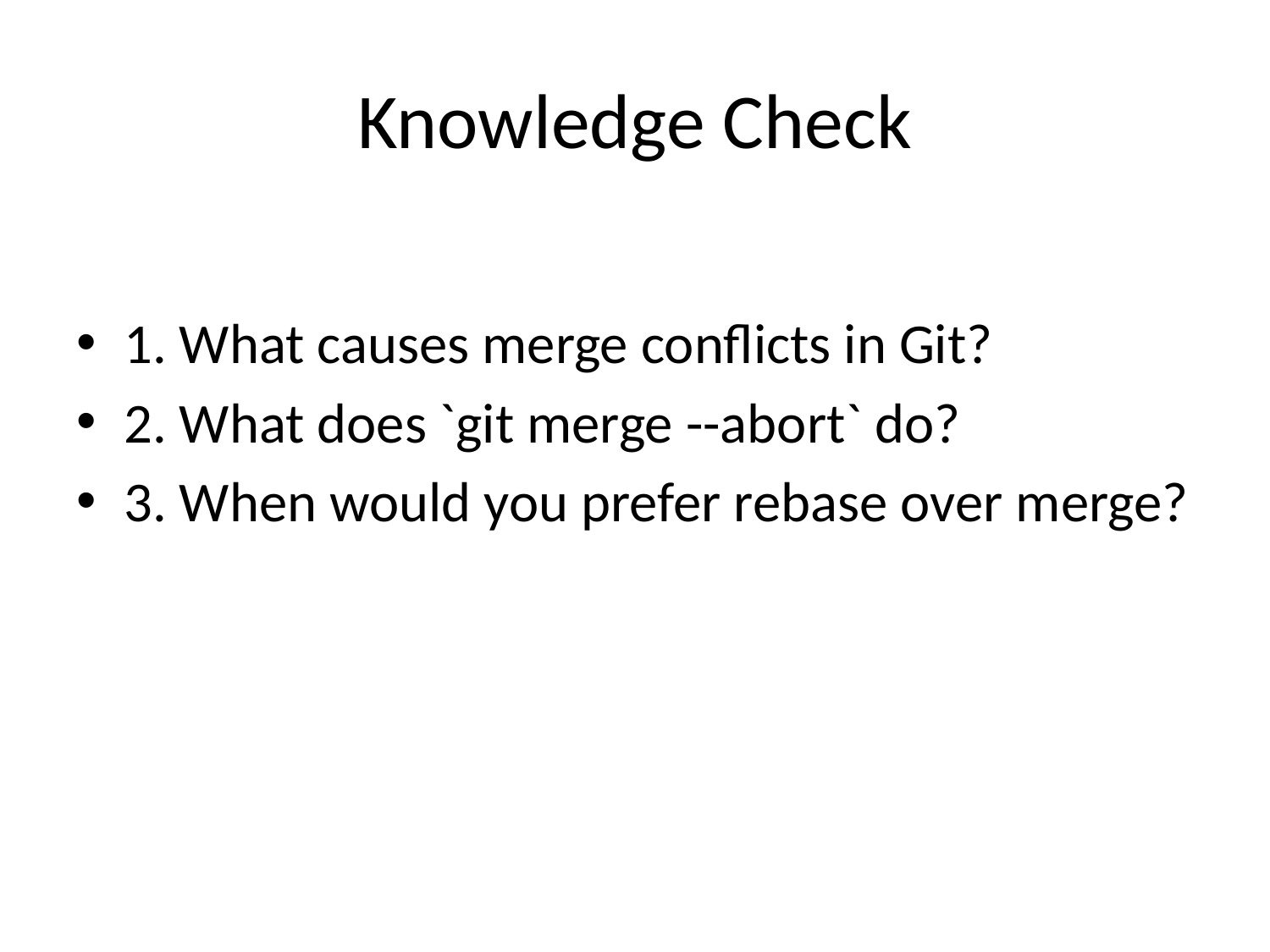

# Knowledge Check

1. What causes merge conflicts in Git?
2. What does `git merge --abort` do?
3. When would you prefer rebase over merge?